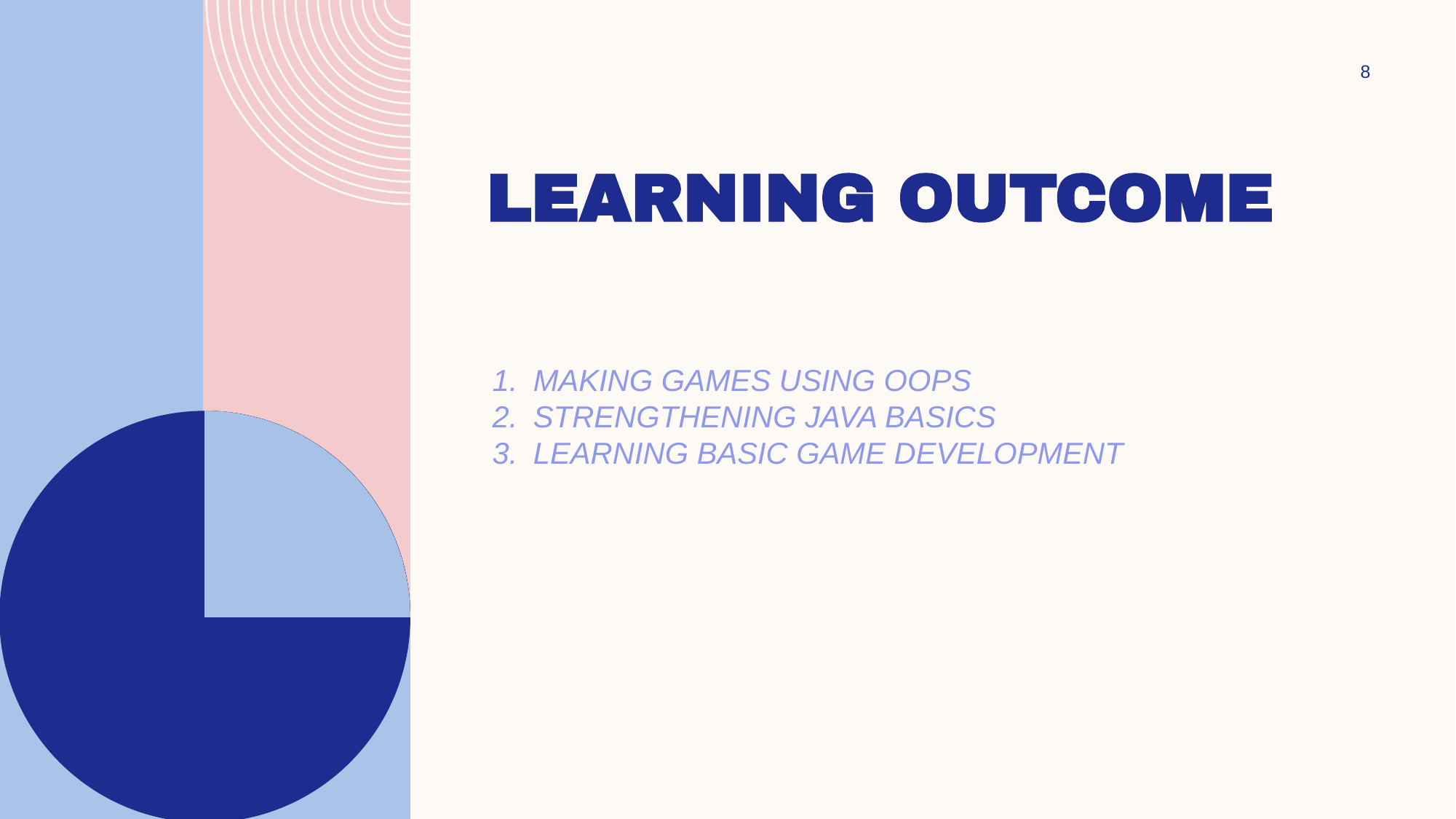

8
# LEARNING OUTCOME

MAKING GAMES USING OOPS
STRENGTHENING JAVA BASICS
LEARNING BASIC GAME DEVELOPMENT